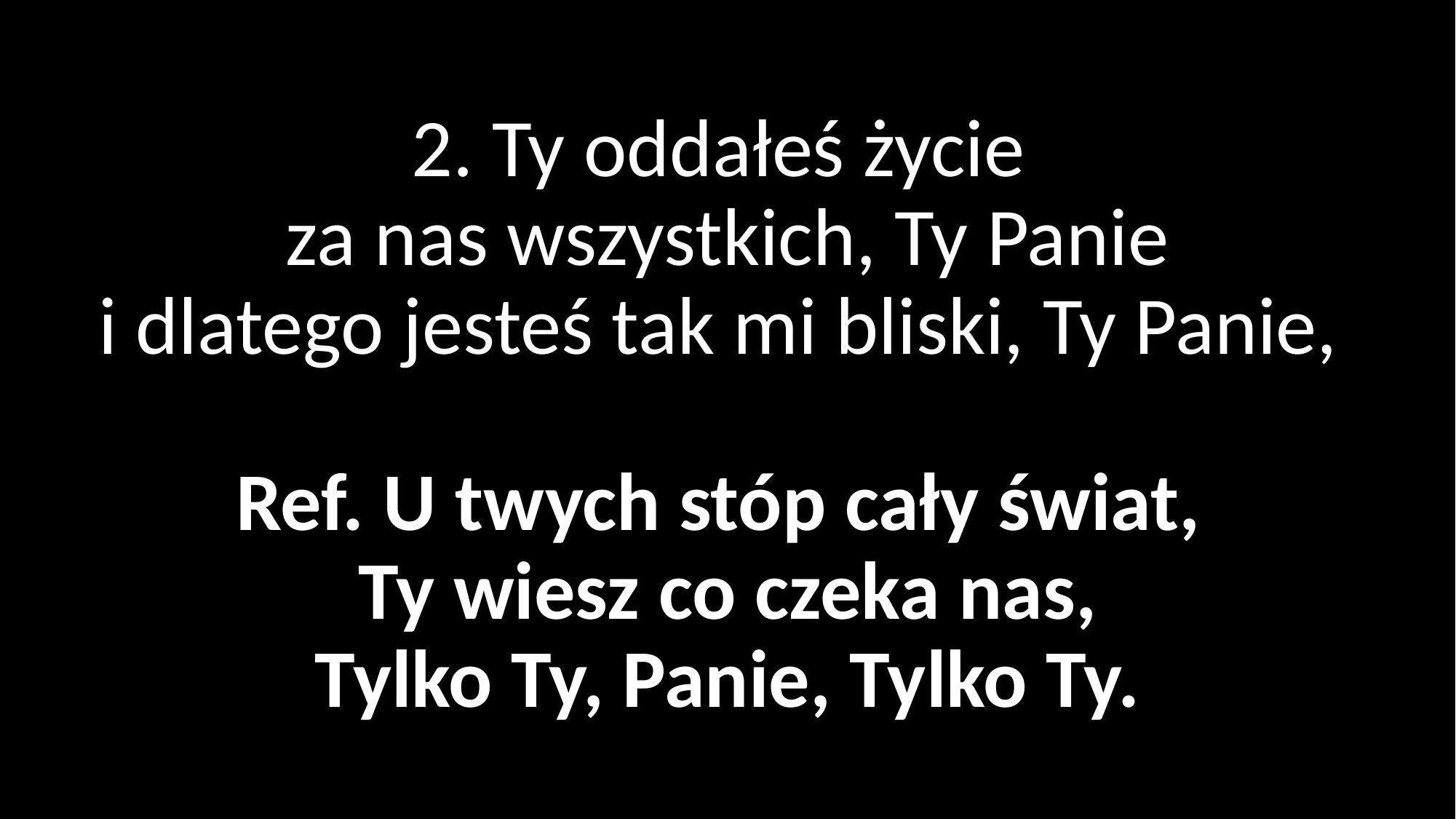

# 2. Ty oddałeś życie za nas wszystkich, Ty Panie i dlatego jesteś tak mi bliski, Ty Panie, Ref. U twych stóp cały świat, Ty wiesz co czeka nas, Tylko Ty, Panie, Tylko Ty.